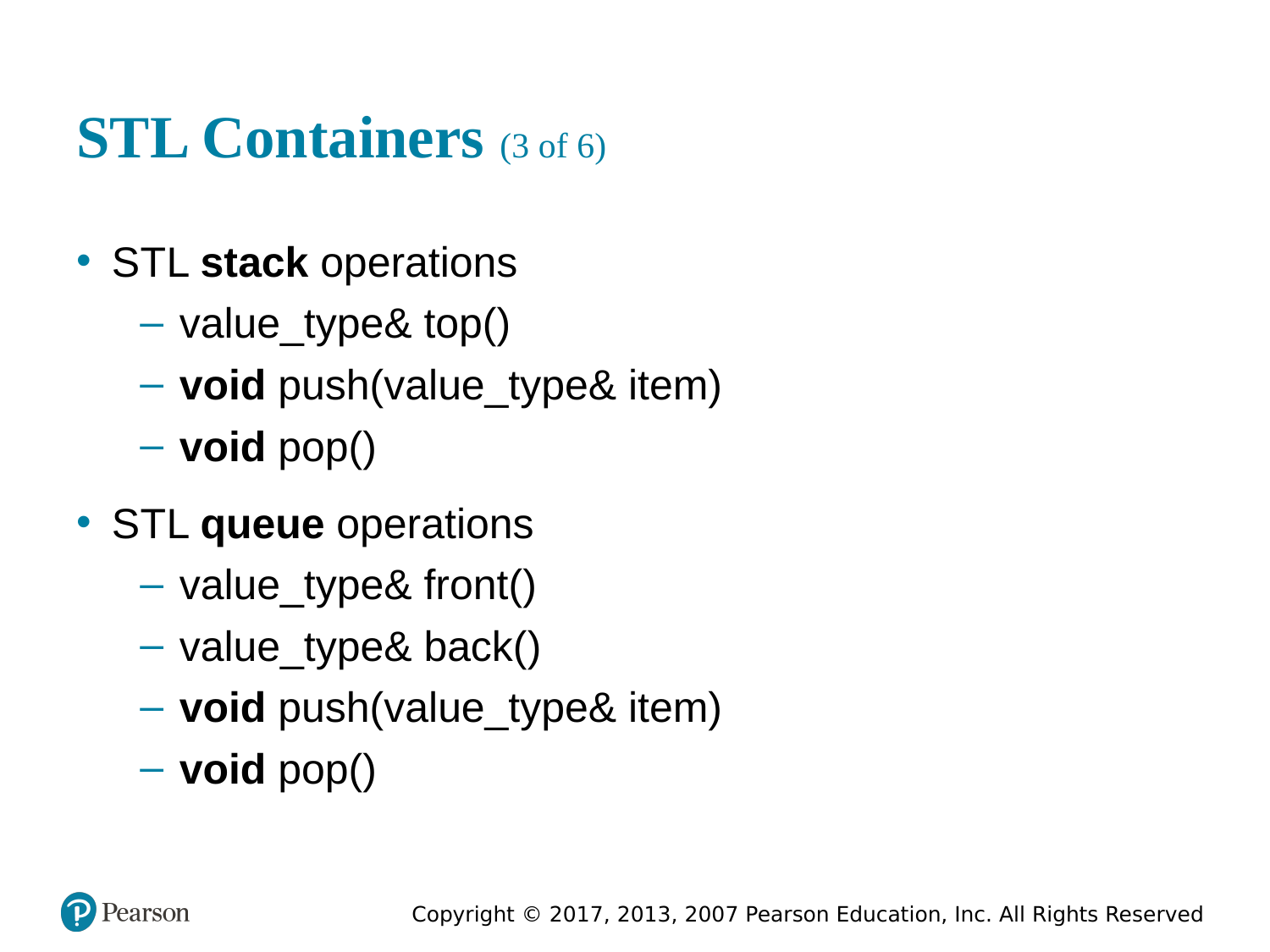

# S T L Containers (3 of 6)
S T L stack operations
value_type& top()
void push(value_type& item)
void pop()
S T L queue operations
value_type& front()
value_type& back()
void push(value_type& item)
void pop()